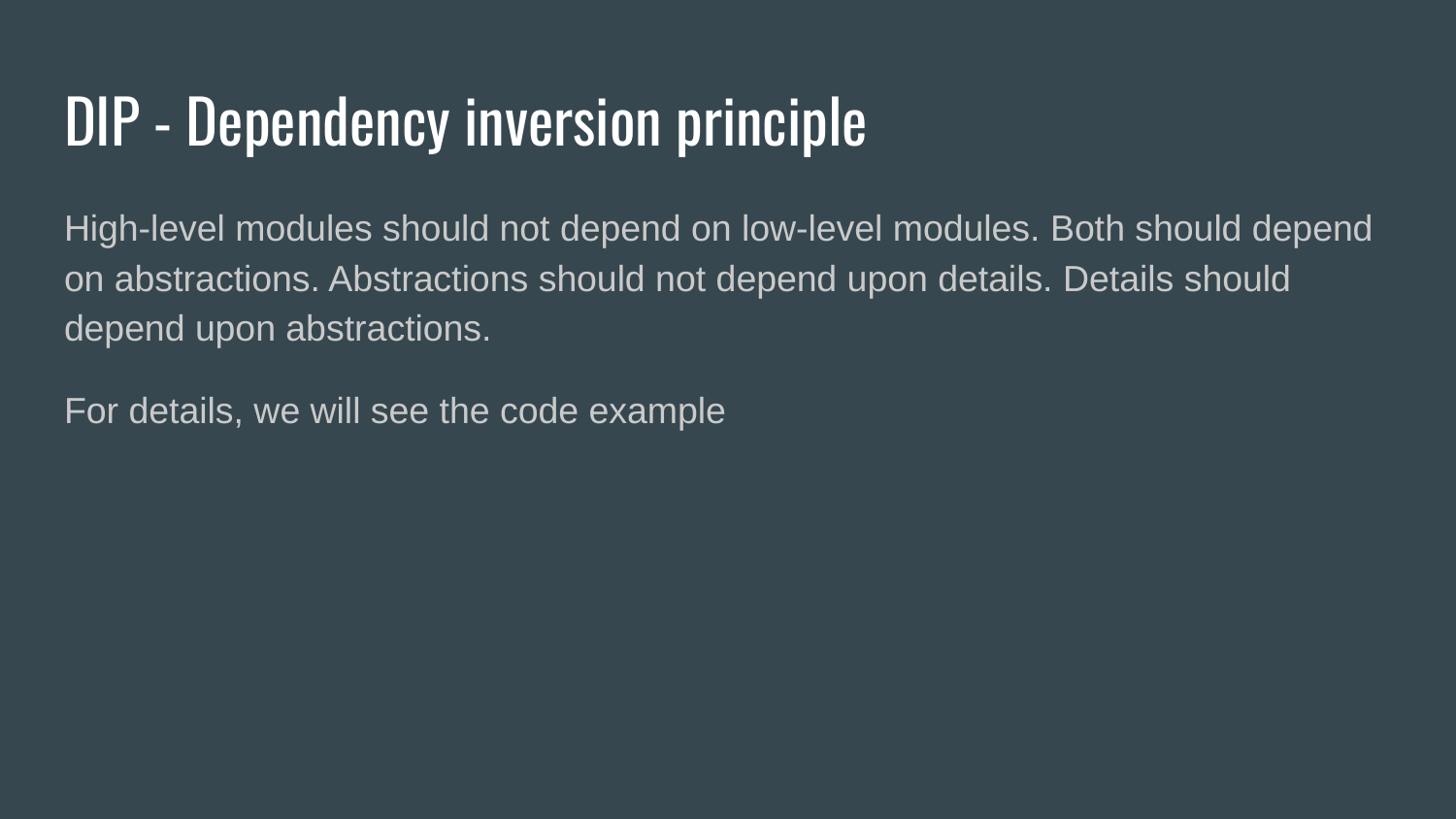

# DIP - Dependency inversion principle
High-level modules should not depend on low-level modules. Both should depend on abstractions. Abstractions should not depend upon details. Details should depend upon abstractions.
For details, we will see the code example